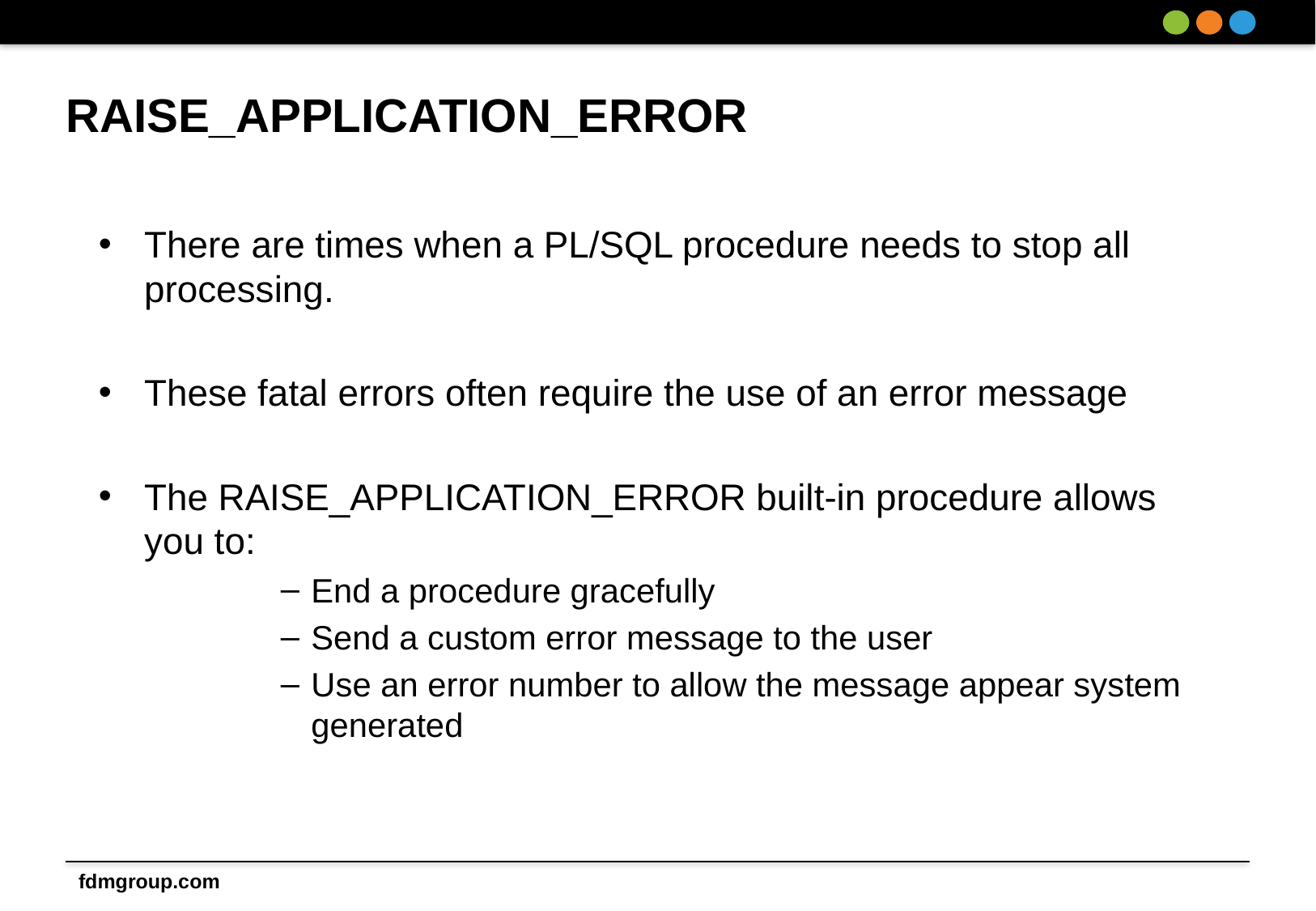

# RAISE_APPLICATION_ERROR

There are times when a PL/SQL procedure needs to stop all processing.

These fatal errors often require the use of an error message

The RAISE_APPLICATION_ERROR built-in procedure allows you to:
End a procedure gracefully
Send a custom error message to the user
Use an error number to allow the message appear system generated